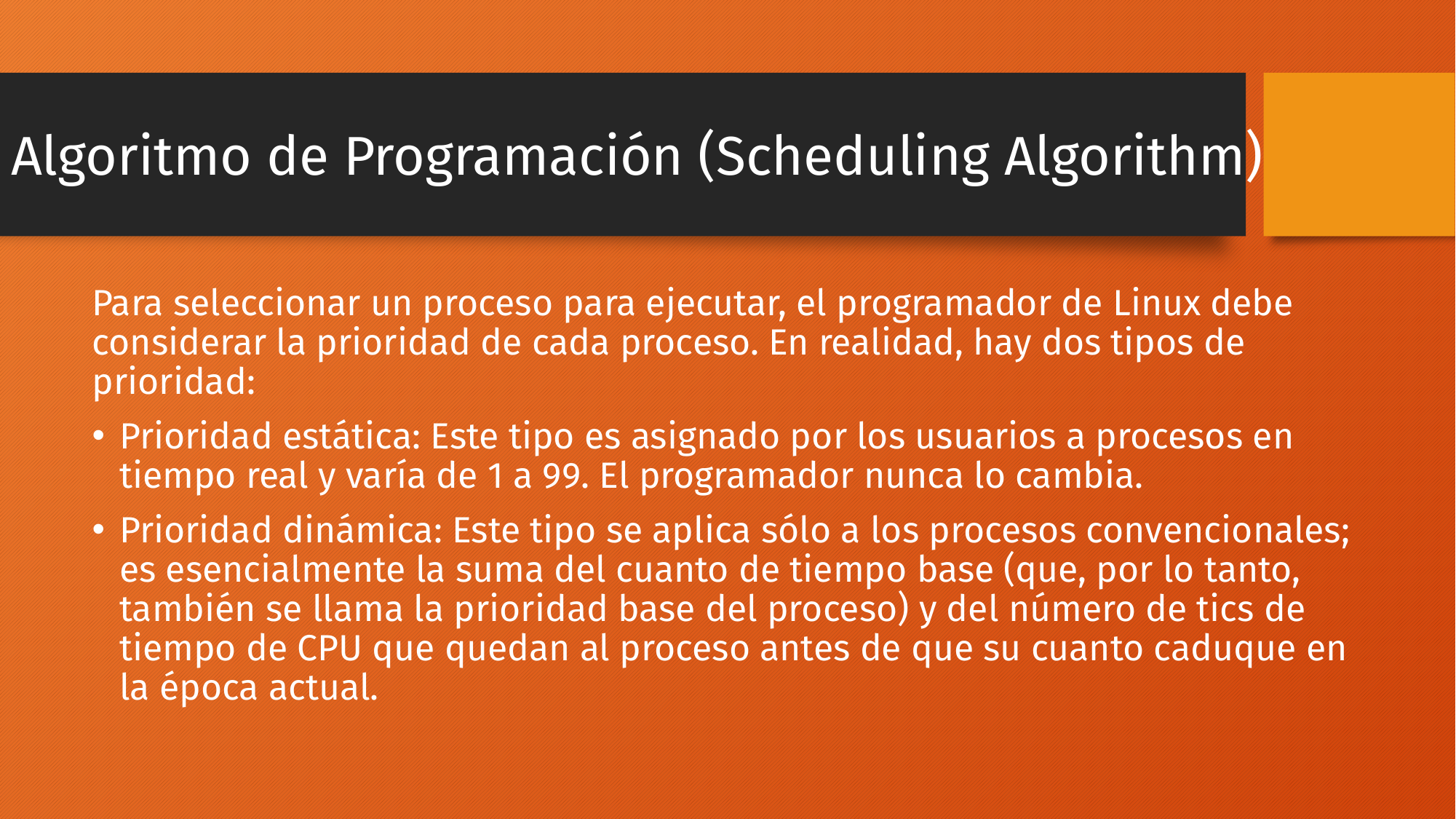

# Algoritmo de Programación (Scheduling Algorithm)
Para seleccionar un proceso para ejecutar, el programador de Linux debe considerar la prioridad de cada proceso. En realidad, hay dos tipos de prioridad:
Prioridad estática: Este tipo es asignado por los usuarios a procesos en tiempo real y varía de 1 a 99. El programador nunca lo cambia.
Prioridad dinámica: Este tipo se aplica sólo a los procesos convencionales; es esencialmente la suma del cuanto de tiempo base (que, por lo tanto, también se llama la prioridad base del proceso) y del número de tics de tiempo de CPU que quedan al proceso antes de que su cuanto caduque en la época actual.